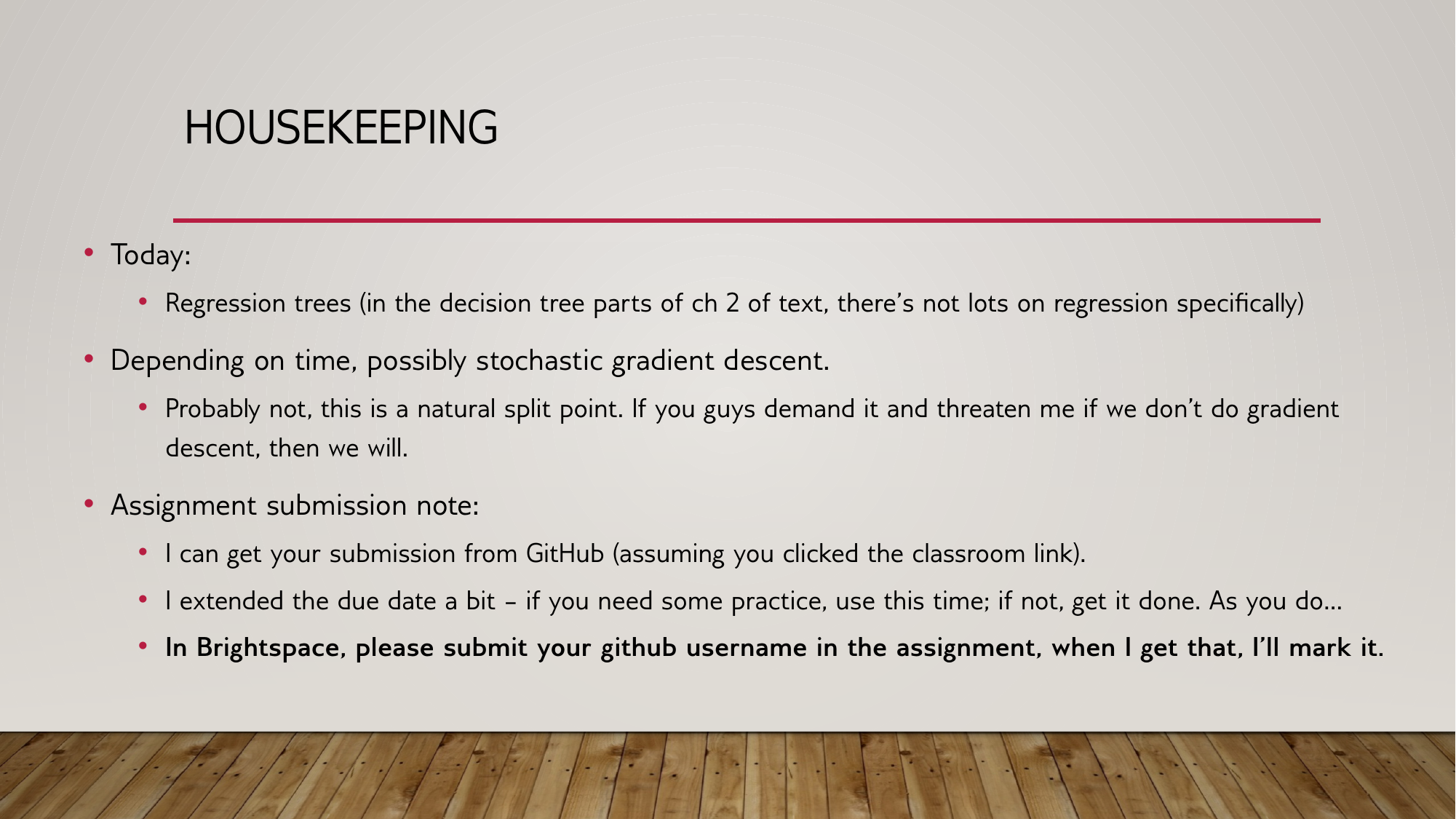

# Housekeeping
Today:
Regression trees (in the decision tree parts of ch 2 of text, there’s not lots on regression specifically)
Depending on time, possibly stochastic gradient descent.
Probably not, this is a natural split point. If you guys demand it and threaten me if we don’t do gradient descent, then we will.
Assignment submission note:
I can get your submission from GitHub (assuming you clicked the classroom link).
I extended the due date a bit – if you need some practice, use this time; if not, get it done. As you do…
In Brightspace, please submit your github username in the assignment, when I get that, I’ll mark it.